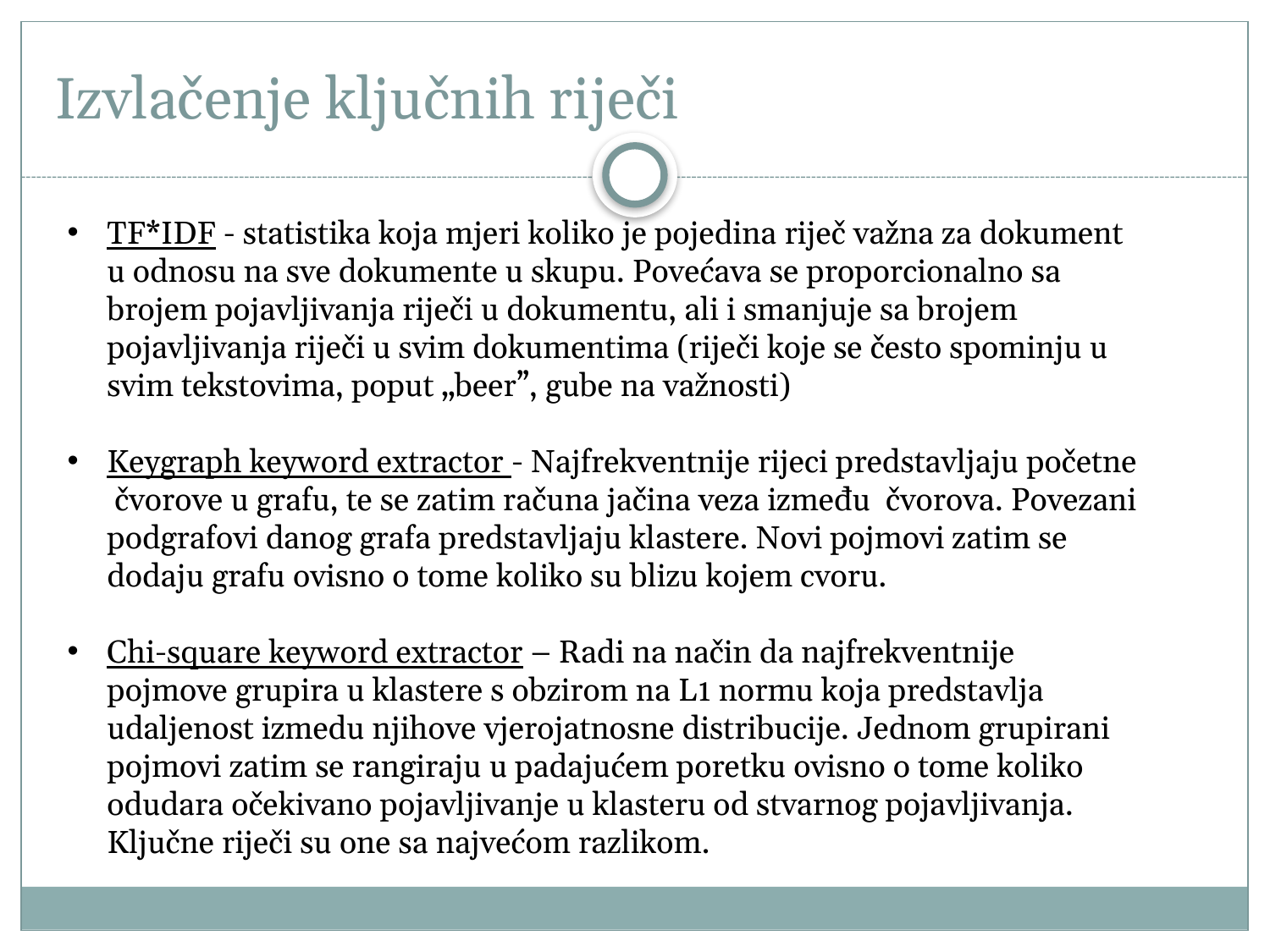

# Izvlačenje ključnih riječi
TF*IDF - statistika koja mjeri koliko je pojedina riječ važna za dokument u odnosu na sve dokumente u skupu. Povećava se proporcionalno sa brojem pojavljivanja riječi u dokumentu, ali i smanjuje sa brojem pojavljivanja riječi u svim dokumentima (riječi koje se često spominju u svim tekstovima, poput „beer”, gube na važnosti)

Keygraph keyword extractor - Najfrekventnije rijeci predstavljaju početne  čvorove u grafu, te se zatim računa jačina veza između  čvorova. Povezani podgrafovi danog grafa predstavljaju klastere. Novi pojmovi zatim se dodaju grafu ovisno o tome koliko su blizu kojem cvoru.

Chi-square keyword extractor – Radi na način da najfrekventnije pojmove grupira u klastere s obzirom na L1 normu koja predstavlja udaljenost izmedu njihove vjerojatnosne distribucije. Jednom grupirani pojmovi zatim se rangiraju u padajućem poretku ovisno o tome koliko odudara očekivano pojavljivanje u klasteru od stvarnog pojavljivanja. Ključne riječi su one sa najvećom razlikom.